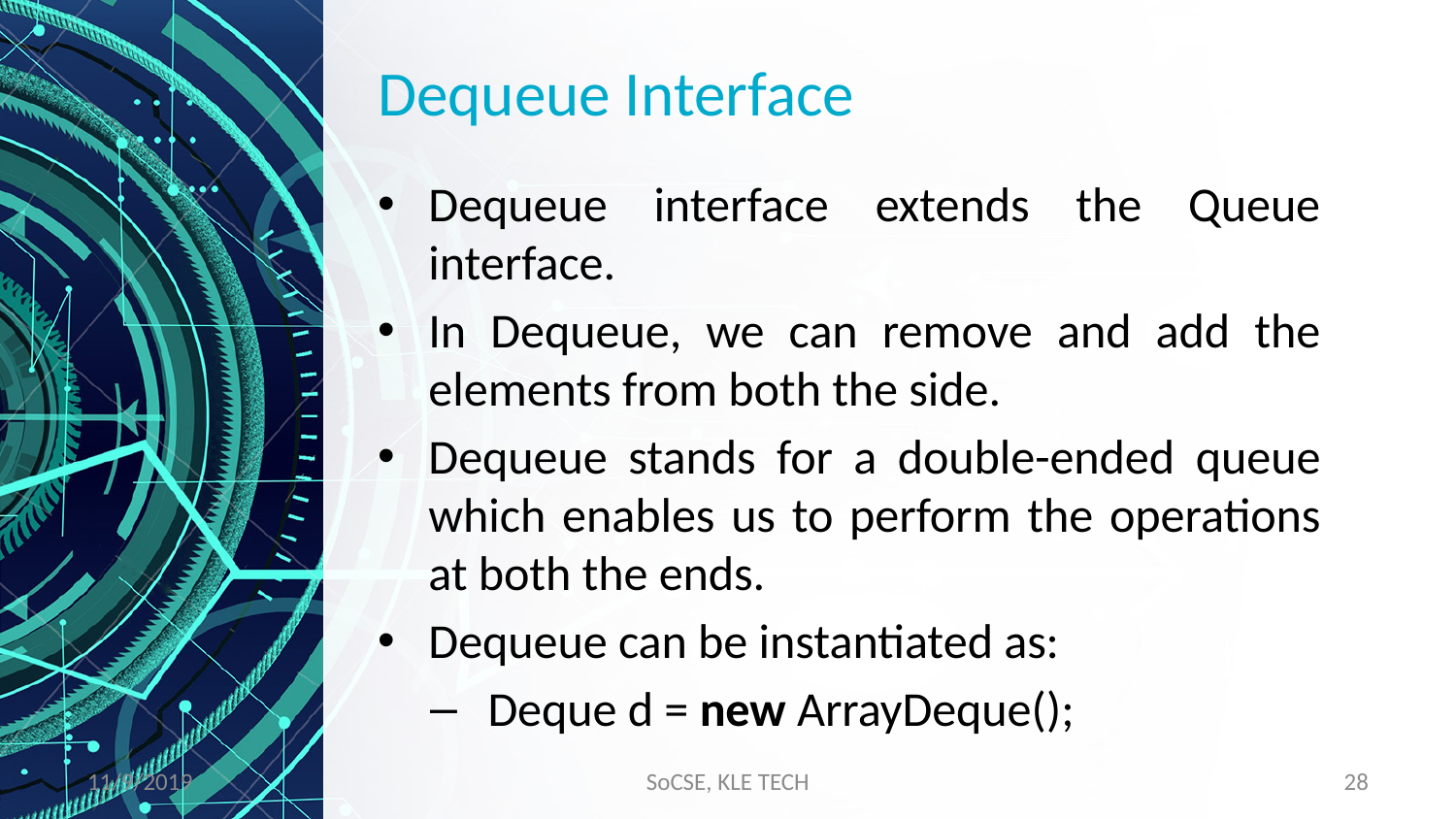

# Dequeue Interface
Dequeue interface extends the Queue interface.
In Dequeue, we can remove and add the elements from both the side.
Dequeue stands for a double-ended queue which enables us to perform the operations at both the ends.
Dequeue can be instantiated as:
Deque d = new ArrayDeque();
11/9/2019
SoCSE, KLE TECH
28